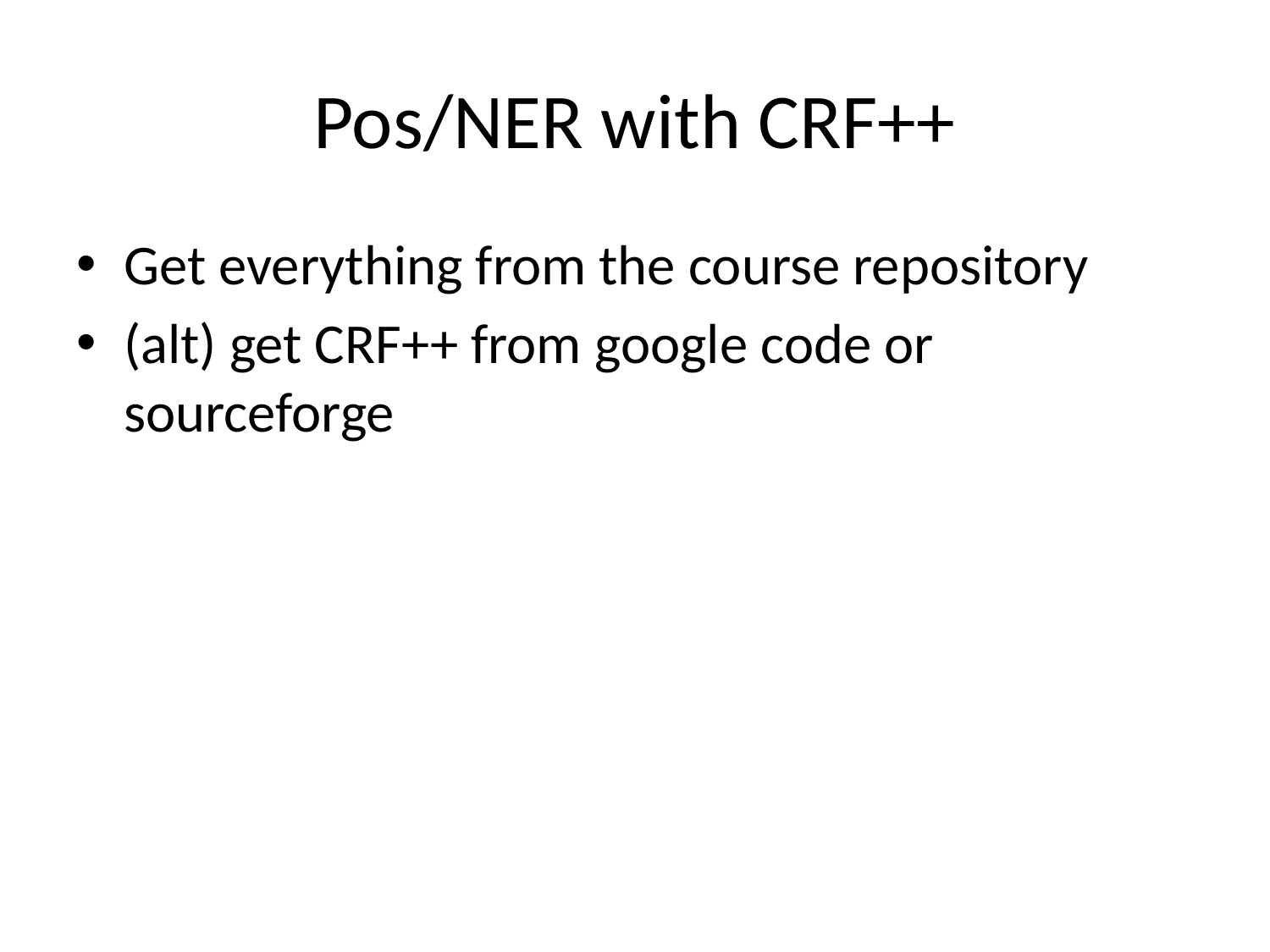

# Pos/NER with CRF++
Get everything from the course repository
(alt) get CRF++ from google code or sourceforge